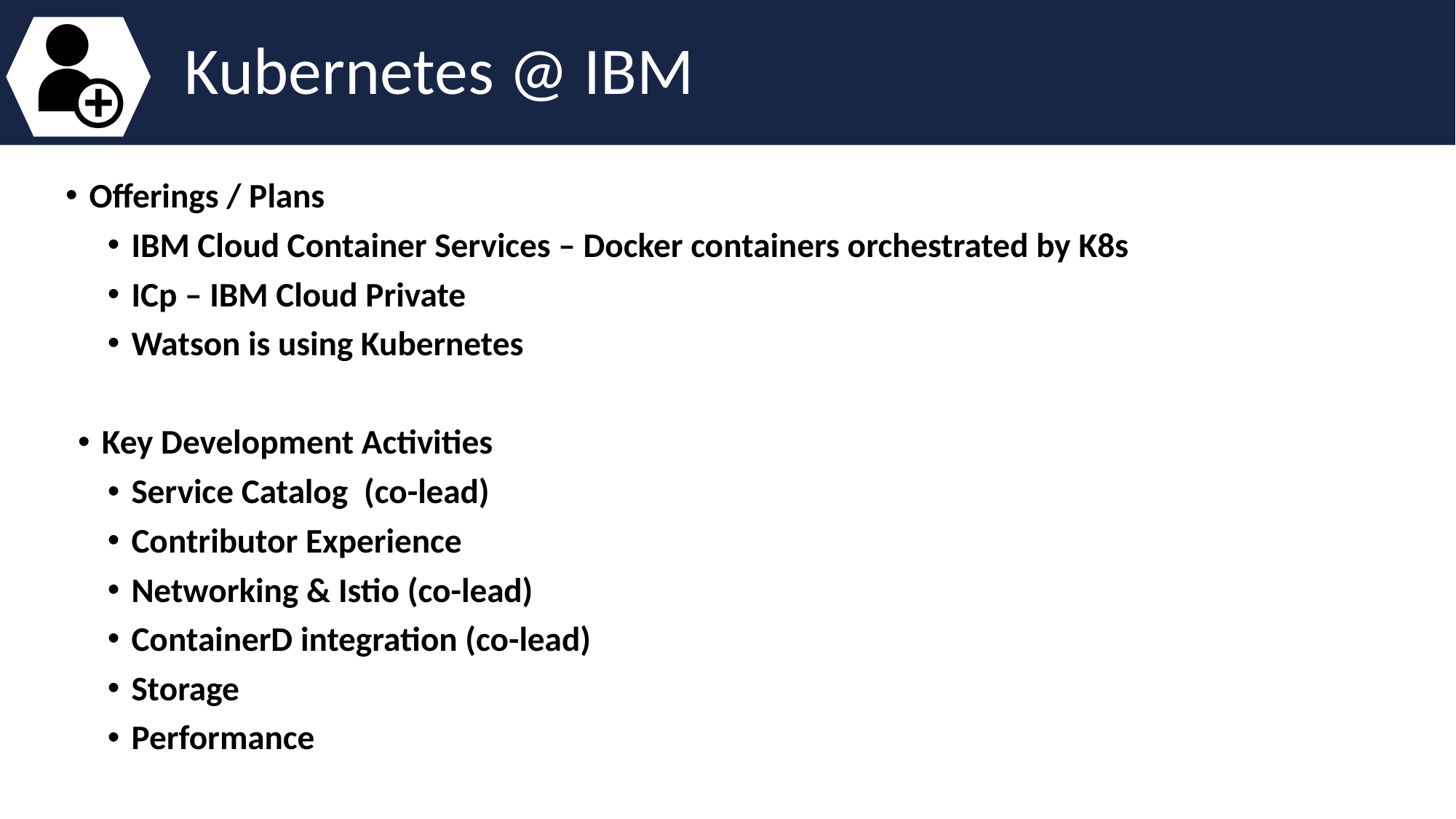

# Kubernetes @ IBM
Offerings / Plans
IBM Cloud Container Services – Docker containers orchestrated by K8s
ICp – IBM Cloud Private
Watson is using Kubernetes

Key Development Activities
Service Catalog  (co-lead)
Contributor Experience
Networking & Istio (co-lead)
ContainerD integration (co-lead)
Storage
Performance